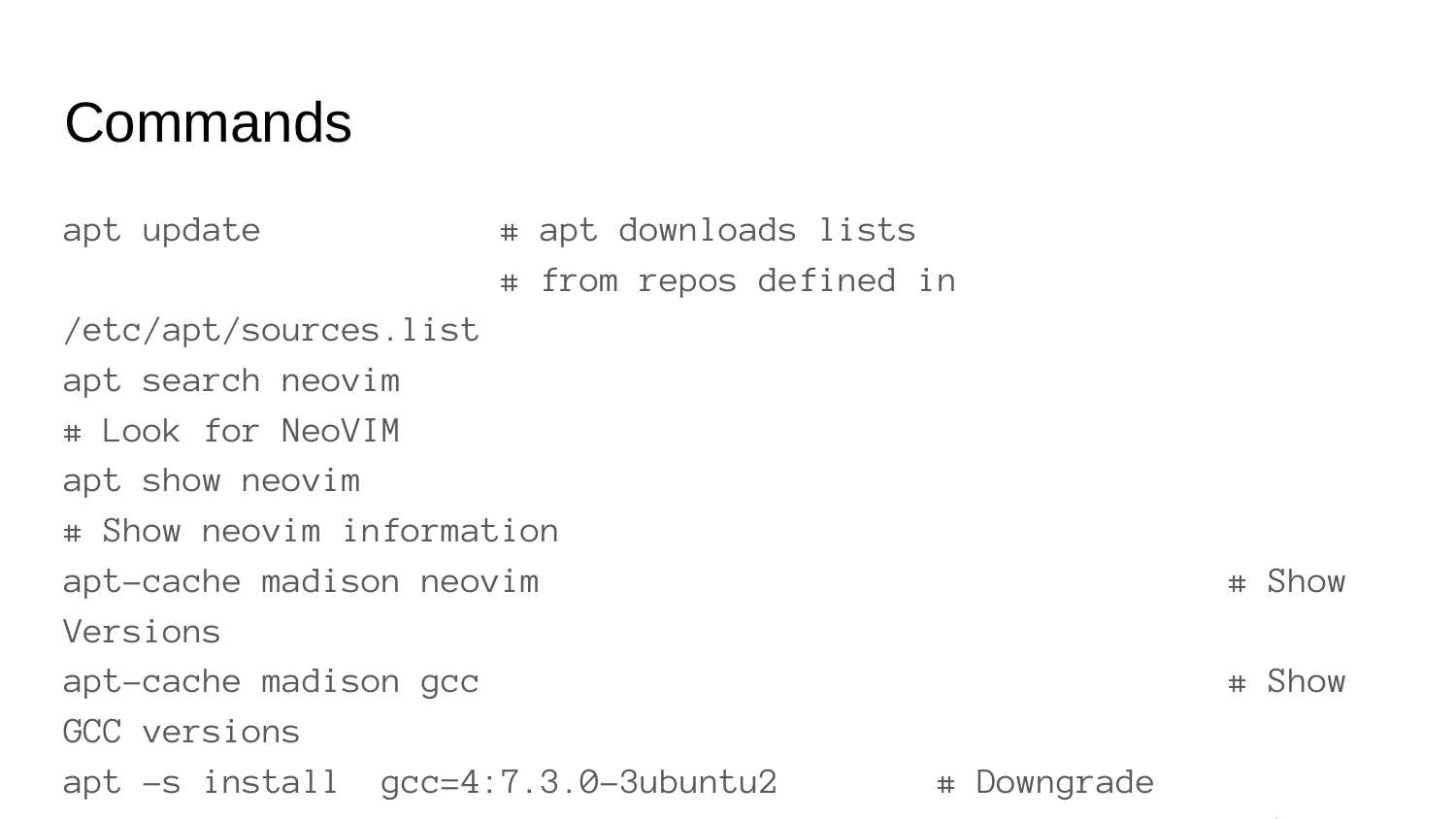

# Commands
apt update 		# apt downloads lists
           		# from repos defined in /etc/apt/sources.list
apt search neovim 							# Look for NeoVIM
apt show neovim							# Show neovim information
apt-cache madison neovim					# Show Versions
apt-cache madison gcc						# Show GCC versions
apt -s install  gcc=4:7.3.0-3ubuntu2		# Downgrade
apt-cache depends neovim 					# Show neovim depencies
apt-cache stats
apt-cache policy gcc						# Displays preferences